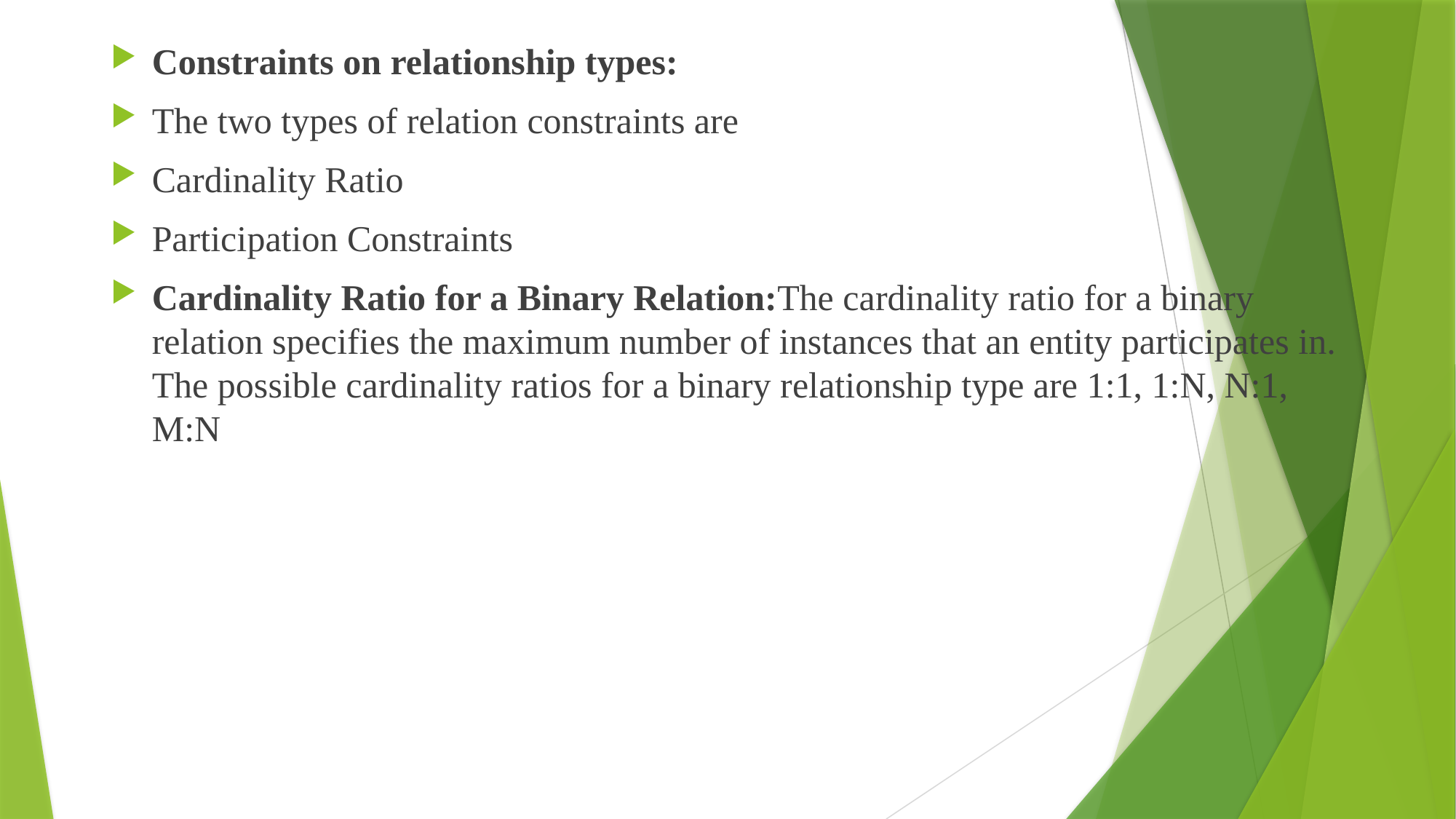

Constraints on relationship types:
The two types of relation constraints are
Cardinality Ratio
Participation Constraints
Cardinality Ratio for a Binary Relation:The cardinality ratio for a binary relation specifies the maximum number of instances that an entity participates in. The possible cardinality ratios for a binary relationship type are 1:1, 1:N, N:1, M:N